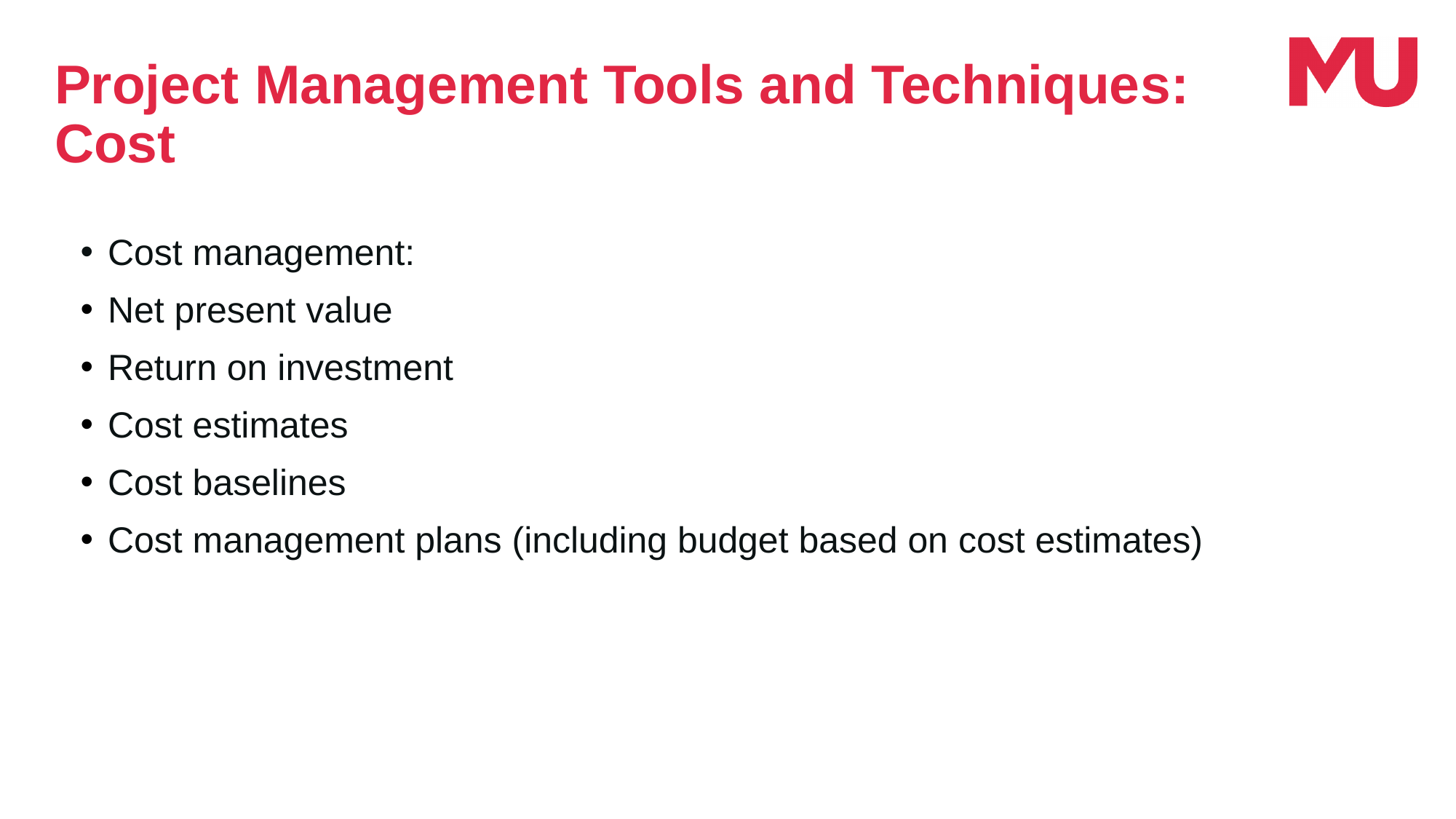

Project Management Tools and Techniques: Cost
Cost management:
Net present value
Return on investment
Cost estimates
Cost baselines
Cost management plans (including budget based on cost estimates)